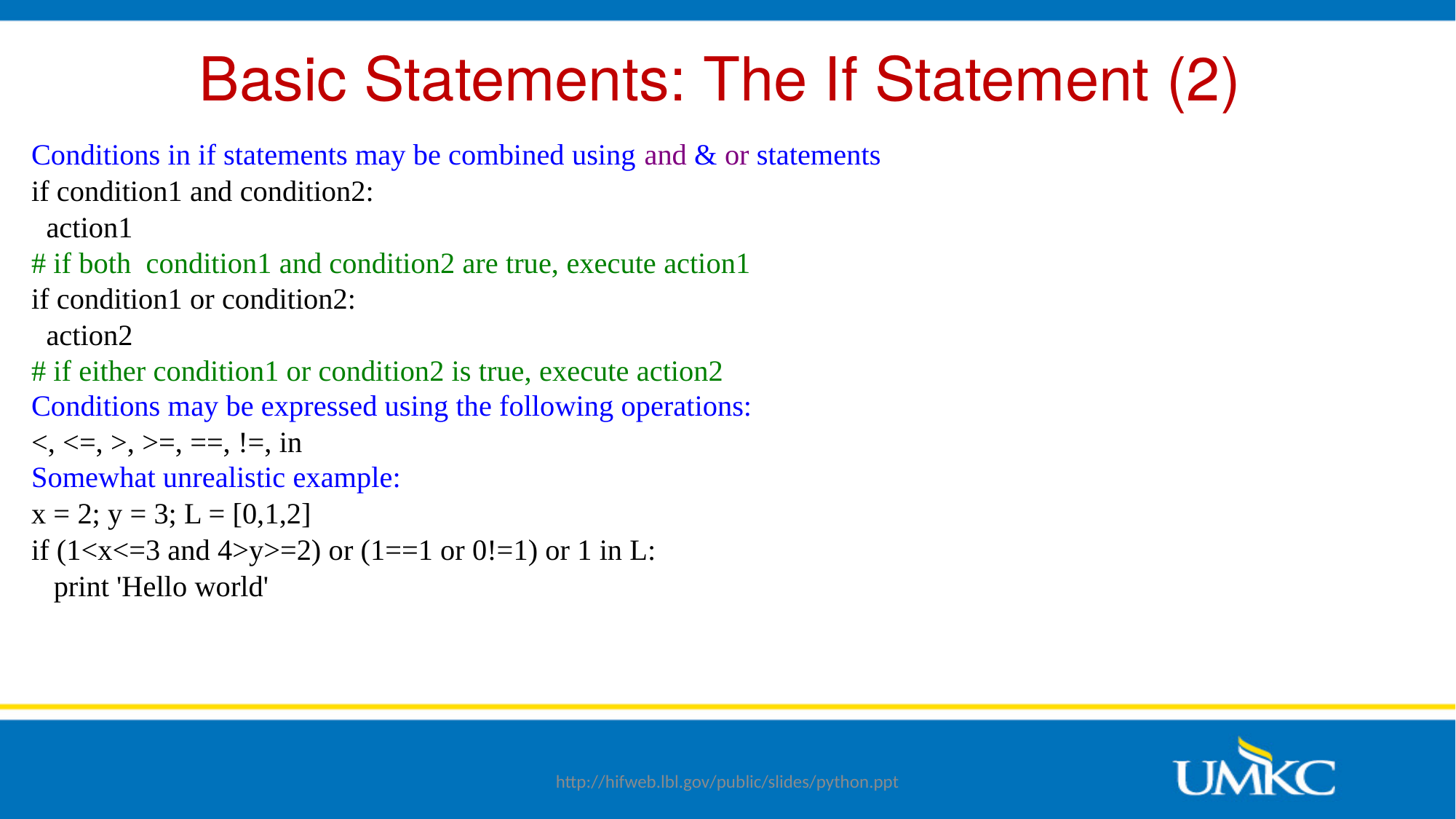

# Basic Statements: The If Statement (2)
Conditions in if statements may be combined using and & or statements
if condition1 and condition2:
  action1
# if both  condition1 and condition2 are true, execute action1
if condition1 or condition2:
  action2
# if either condition1 or condition2 is true, execute action2
Conditions may be expressed using the following operations:
<, <=, >, >=, ==, !=, in
Somewhat unrealistic example:
x = 2; y = 3; L = [0,1,2]
if (1<x<=3 and 4>y>=2) or (1==1 or 0!=1) or 1 in L:
   print 'Hello world'

http://hifweb.lbl.gov/public/slides/python.ppt